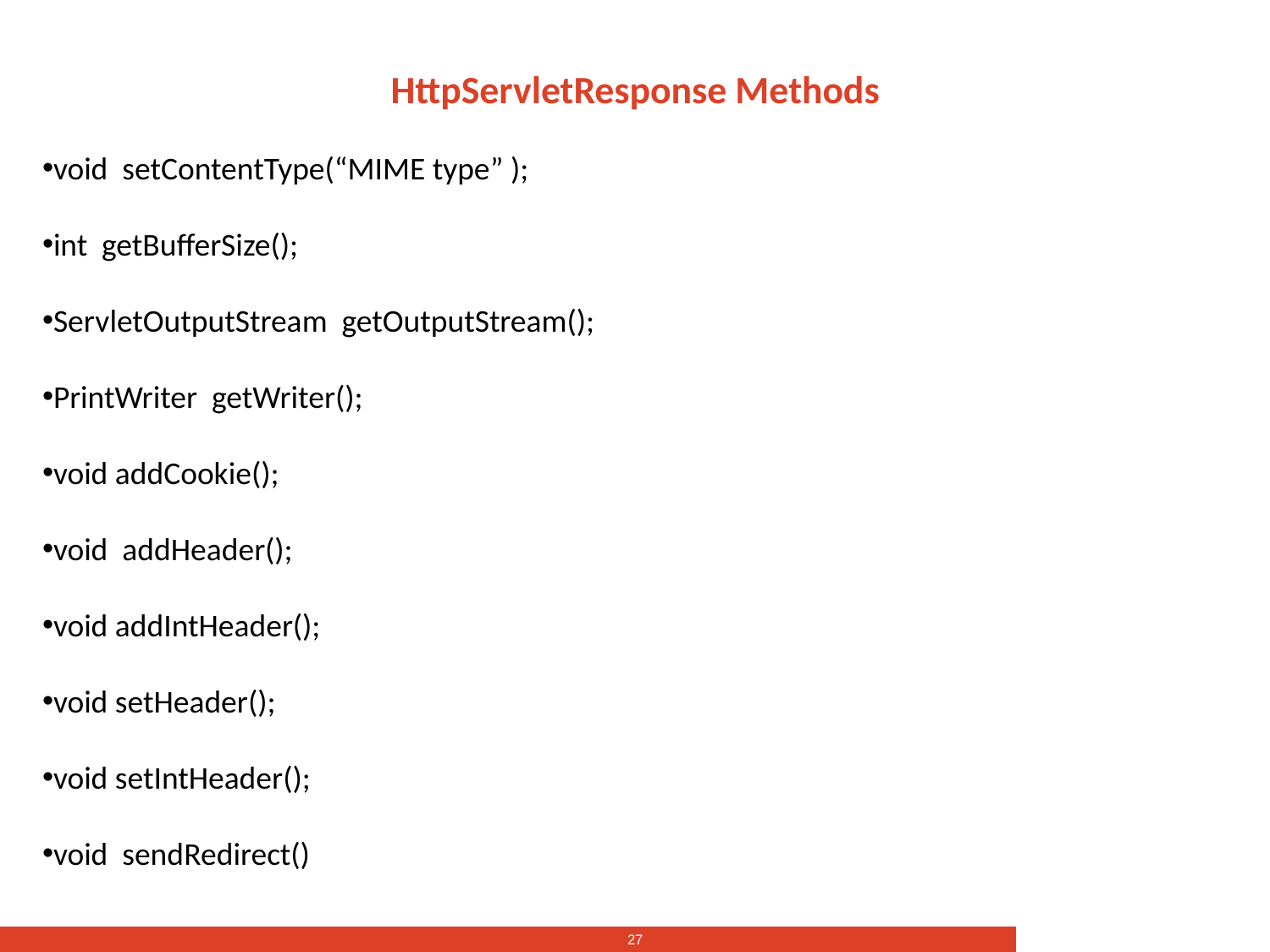

# HttpServletResponse Methods
void  setContentType(“MIME type” );

int  getBufferSize();

ServletOutputStream  getOutputStream();

PrintWriter  getWriter();

void addCookie();

void  addHeader();

void addIntHeader();

void setHeader();

void setIntHeader();

void  sendRedirect()